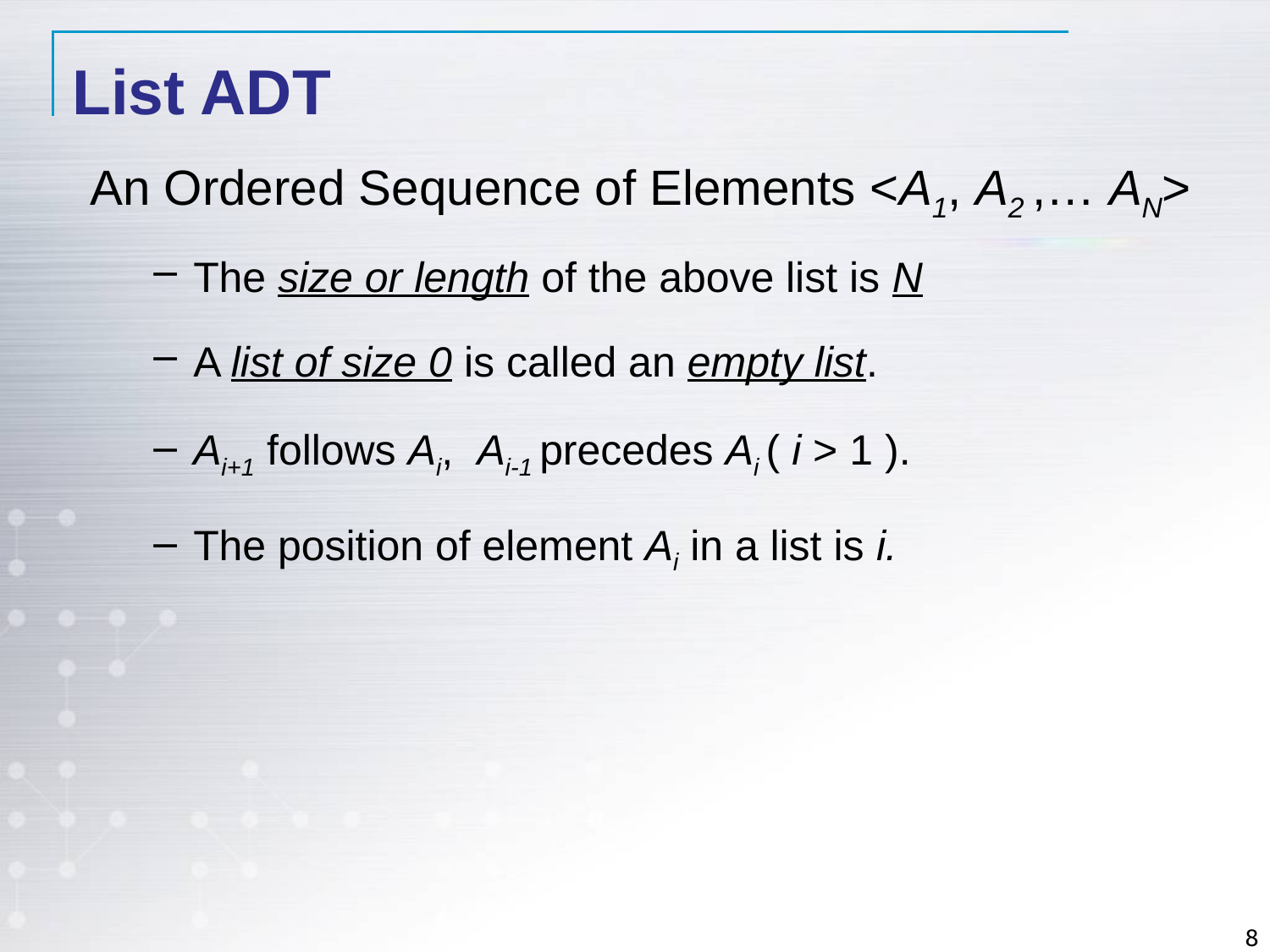

# List ADT
An Ordered Sequence of Elements <A1, A2 ,… AN>
The size or length of the above list is N
A list of size 0 is called an empty list.
Ai+1 follows Ai,  Ai-1 precedes Ai ( i > 1 ).
The position of element Ai in a list is i.

8